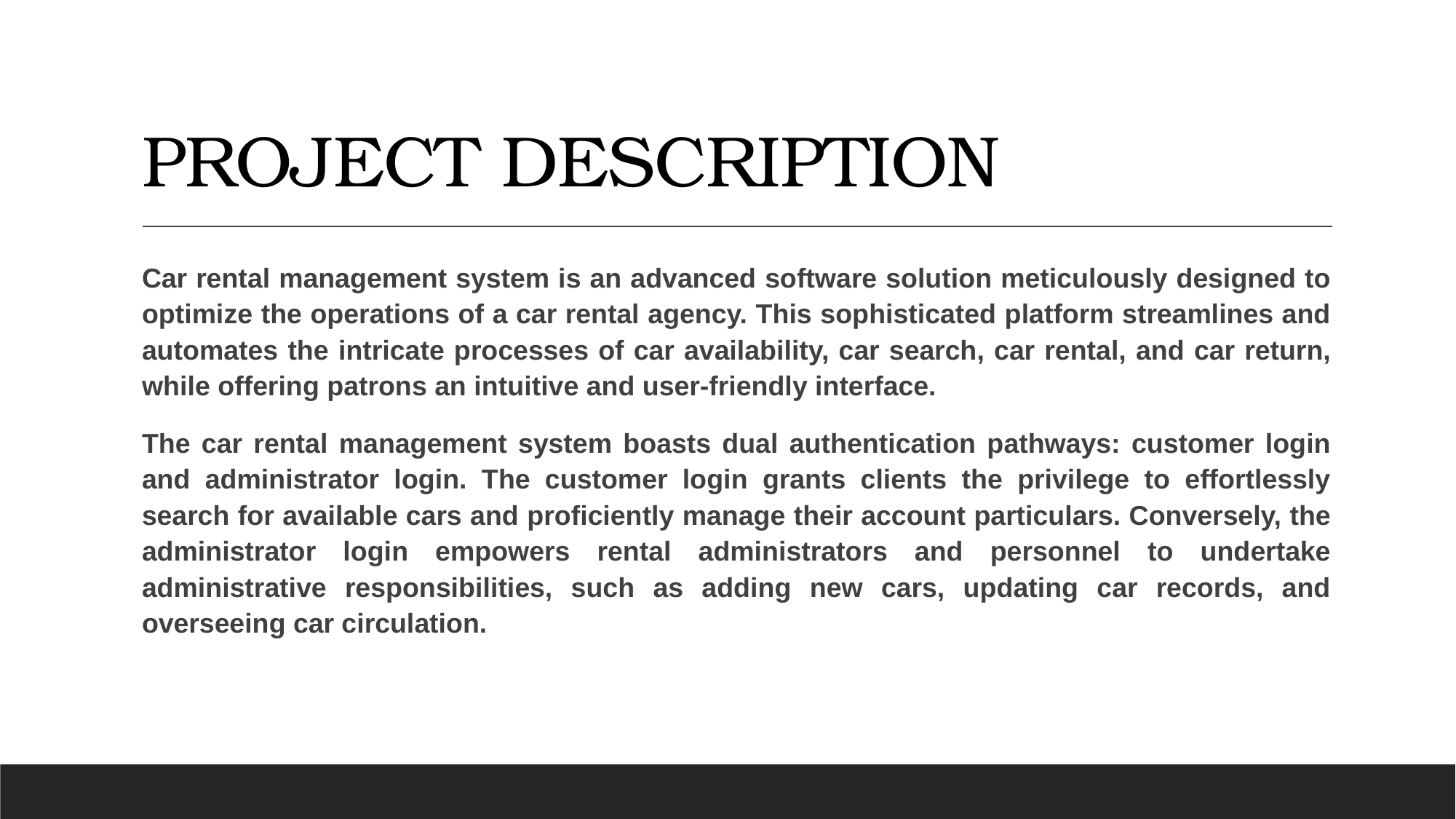

# PROJECT DESCRIPTION
Car rental management system is an advanced software solution meticulously designed to optimize the operations of a car rental agency. This sophisticated platform streamlines and automates the intricate processes of car availability, car search, car rental, and car return, while offering patrons an intuitive and user-friendly interface.
The car rental management system boasts dual authentication pathways: customer login and administrator login. The customer login grants clients the privilege to effortlessly search for available cars and proficiently manage their account particulars. Conversely, the administrator login empowers rental administrators and personnel to undertake administrative responsibilities, such as adding new cars, updating car records, and overseeing car circulation.